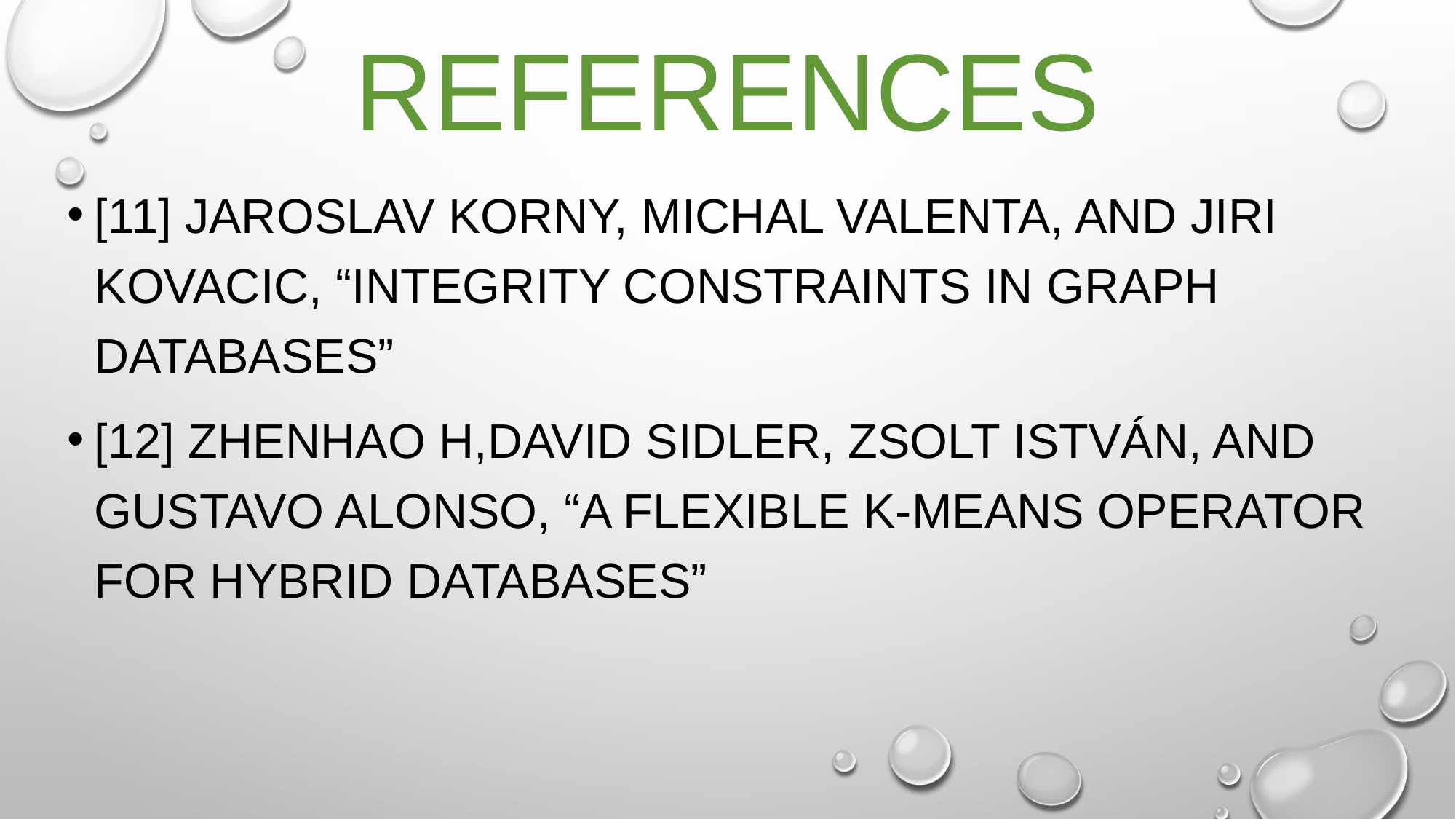

# References
[11] Jaroslav korny, Michal Valenta, and Jiri Kovacic, “Integrity Constraints in Graph Databases”
[12] Zhenhao H,David Sidler, Zsolt István, and Gustavo Alonso, “A Flexible K-Means Operator for Hybrid Databases”